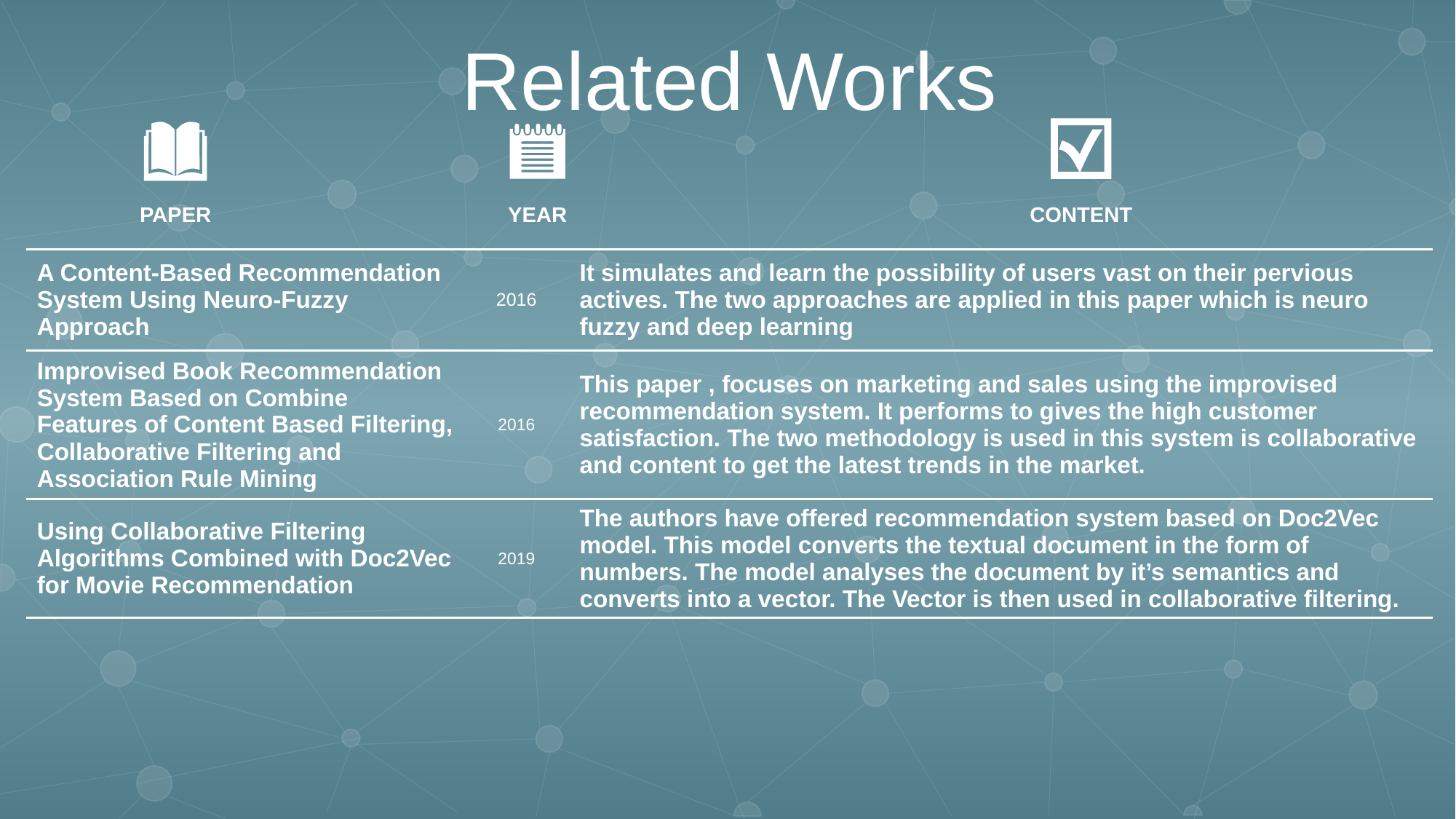

Related Works

CONTENT
YEAR
PAPER
| A Content-Based Recommendation System Using Neuro-Fuzzy Approach | 2016 | It simulates and learn the possibility of users vast on their pervious actives. The two approaches are applied in this paper which is neuro fuzzy and deep learning |
| --- | --- | --- |
| Improvised Book Recommendation System Based on Combine Features of Content Based Filtering, Collaborative Filtering and Association Rule Mining | 2016 | This paper , focuses on marketing and sales using the improvised recommendation system. It performs to gives the high customer satisfaction. The two methodology is used in this system is collaborative and content to get the latest trends in the market. |
| Using Collaborative Filtering Algorithms Combined with Doc2Vec for Movie Recommendation | 2019 | The authors have offered recommendation system based on Doc2Vec model. This model converts the textual document in the form of numbers. The model analyses the document by it’s semantics and converts into a vector. The Vector is then used in collaborative filtering. |